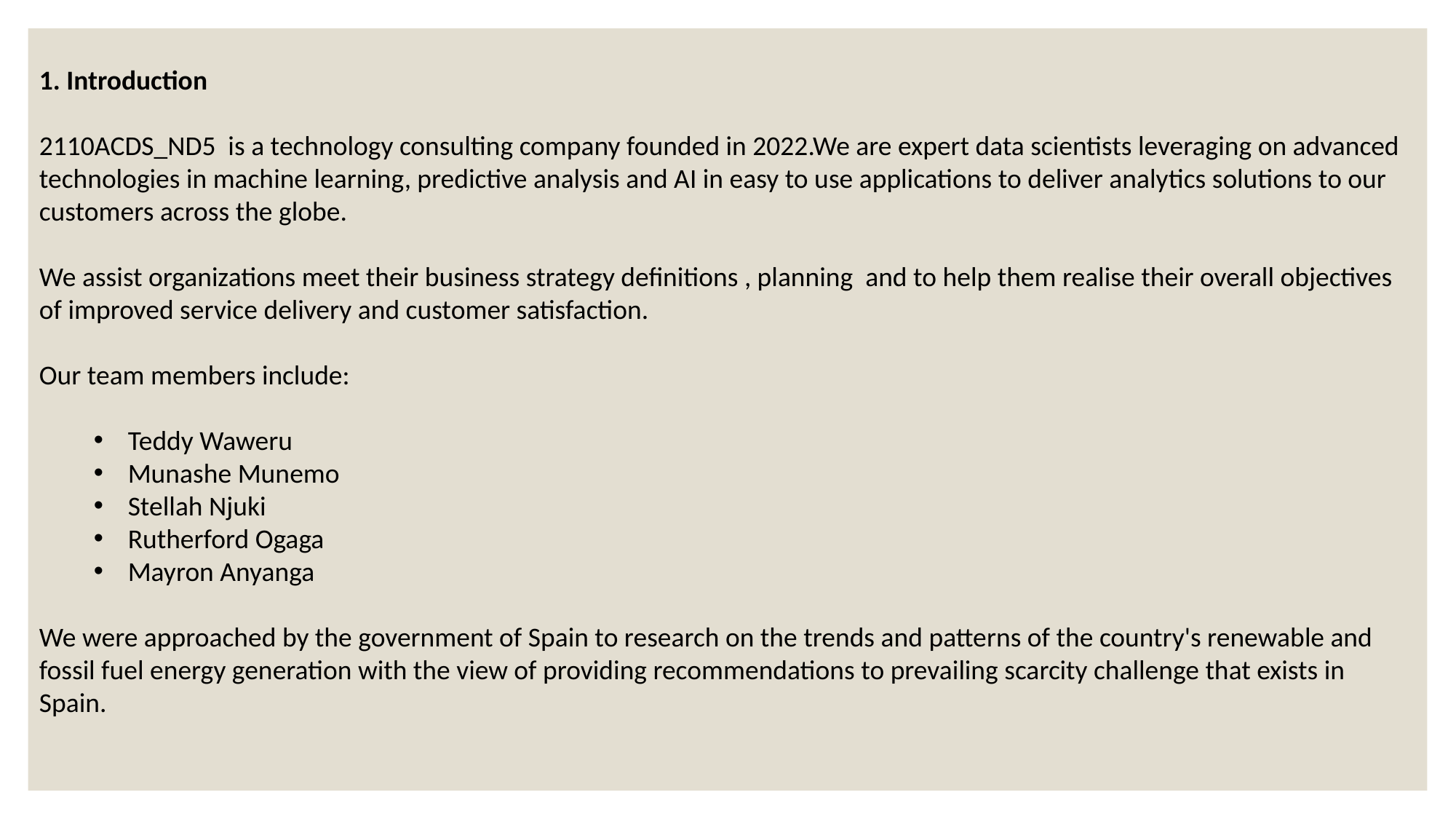

1. Introduction

2110ACDS_ND5  is a technology consulting company founded in 2022.We are expert data scientists leveraging on advanced technologies in machine learning, predictive analysis and AI in easy to use applications to deliver analytics solutions to our customers across the globe.

We assist organizations meet their business strategy definitions , planning  and to help them realise their overall objectives of improved service delivery and customer satisfaction.

Our team members include:

Teddy Waweru
Munashe Munemo
Stellah Njuki
Rutherford Ogaga
Mayron Anyanga

We were approached by the government of Spain to research on the trends and patterns of the country's renewable and fossil fuel energy generation with the view of providing recommendations to prevailing scarcity challenge that exists in Spain.